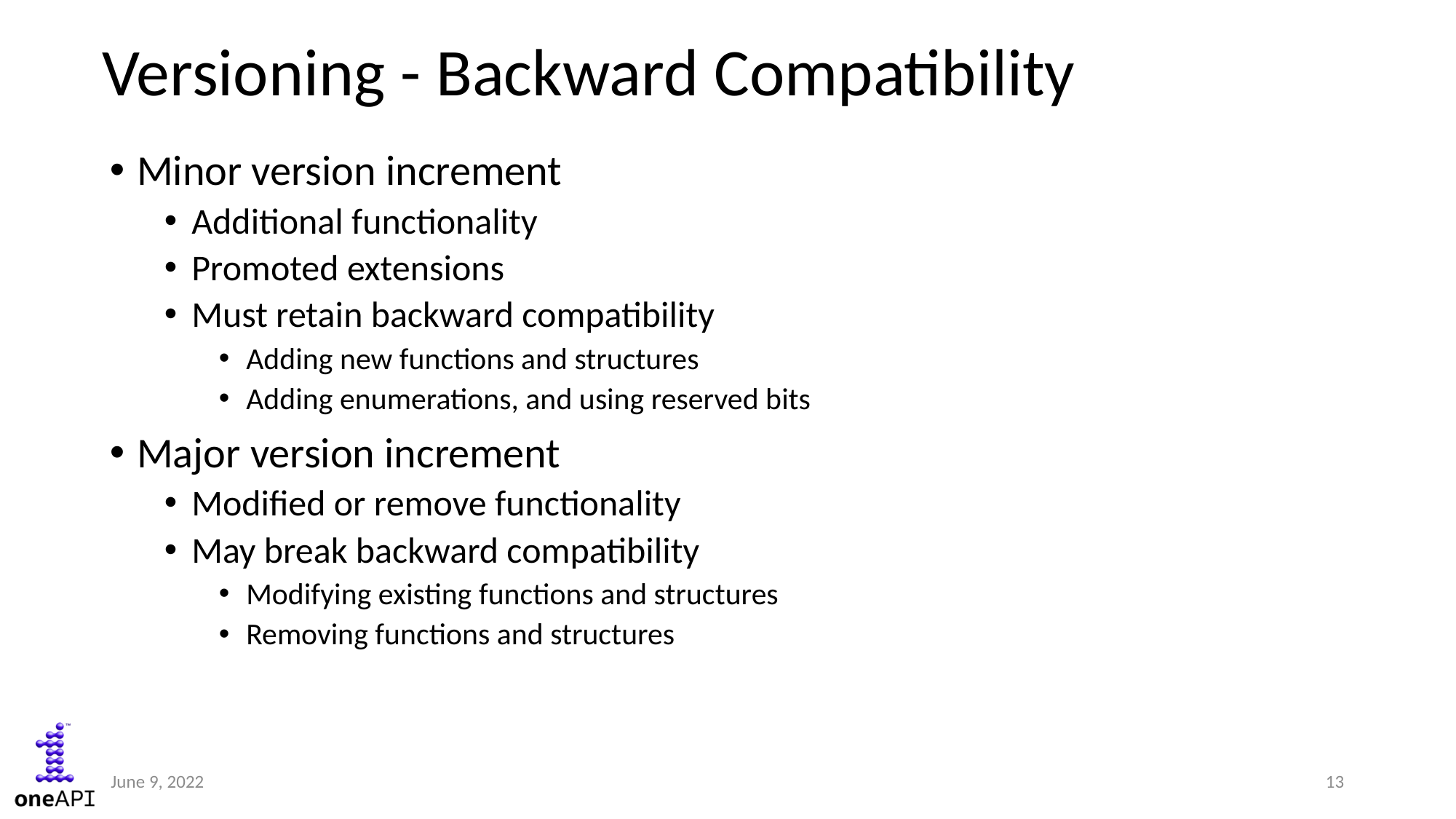

# Versioning - Backward Compatibility
Minor version increment
Additional functionality
Promoted extensions
Must retain backward compatibility
Adding new functions and structures
Adding enumerations, and using reserved bits
Major version increment
Modified or remove functionality
May break backward compatibility
Modifying existing functions and structures
Removing functions and structures
June 9, 2022
13